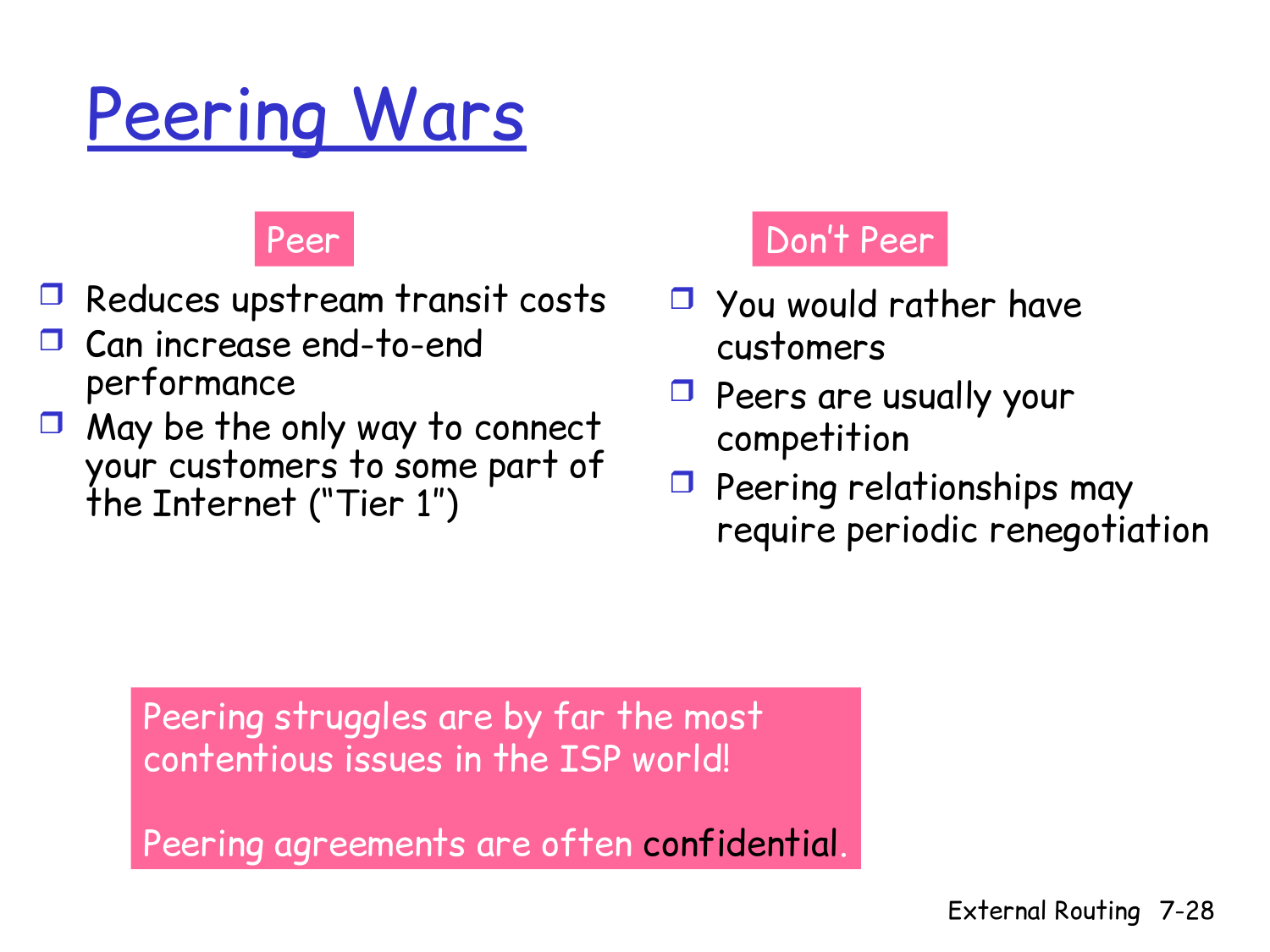

# Peering Wars
Peer
Don’t Peer
Reduces upstream transit costs
Can increase end-to-end performance
May be the only way to connect your customers to some part of the Internet (“Tier 1”)
You would rather have customers
Peers are usually your competition
Peering relationships may require periodic renegotiation

Peering struggles are by far the most
contentious issues in the ISP world!

Peering agreements are often confidential.
External Routing
7-28